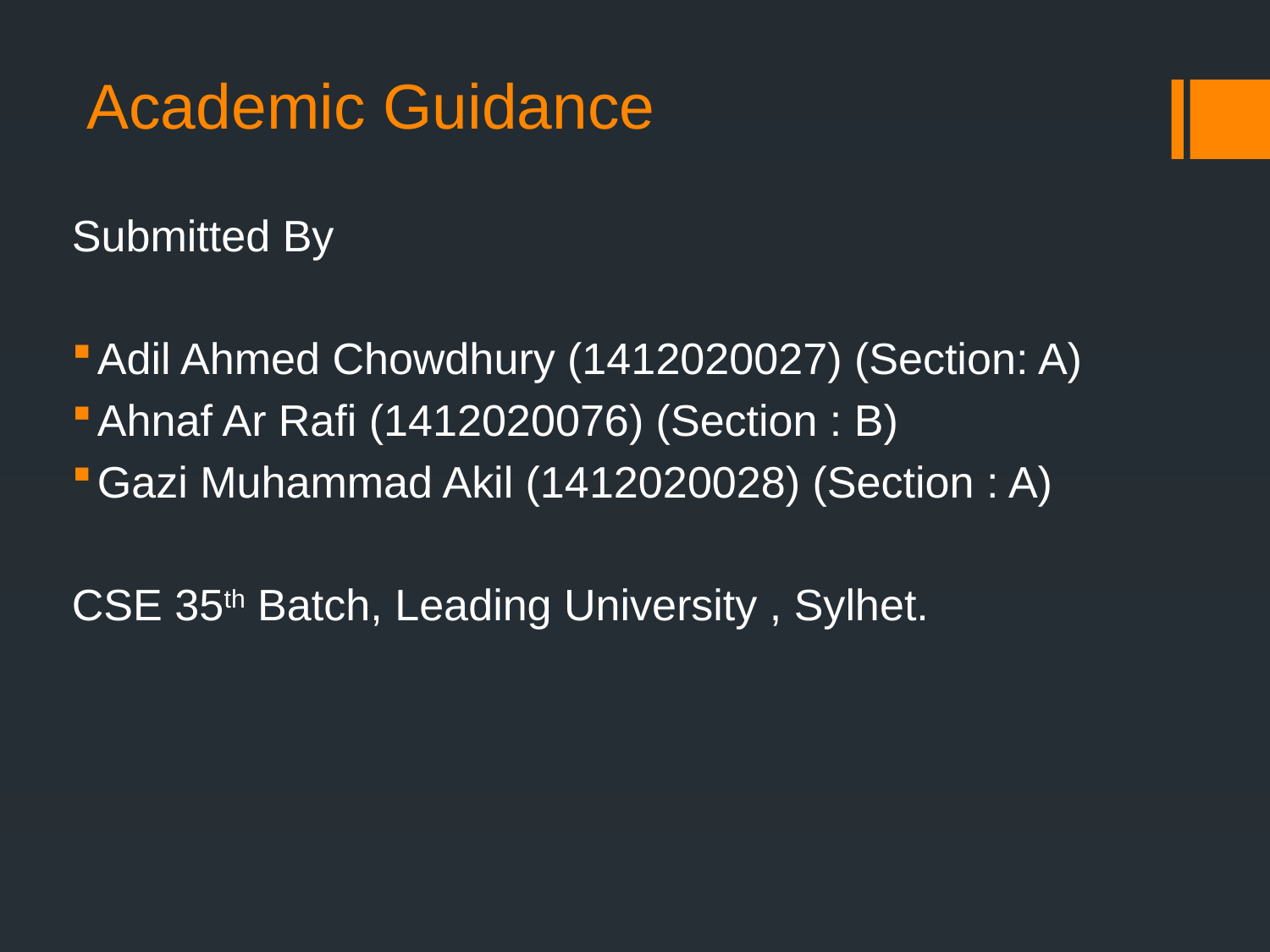

# Academic Guidance
Submitted By

Adil Ahmed Chowdhury (1412020027) (Section: A)
Ahnaf Ar Rafi (1412020076) (Section : B)
Gazi Muhammad Akil (1412020028) (Section : A)

CSE 35th Batch, Leading University , Sylhet.